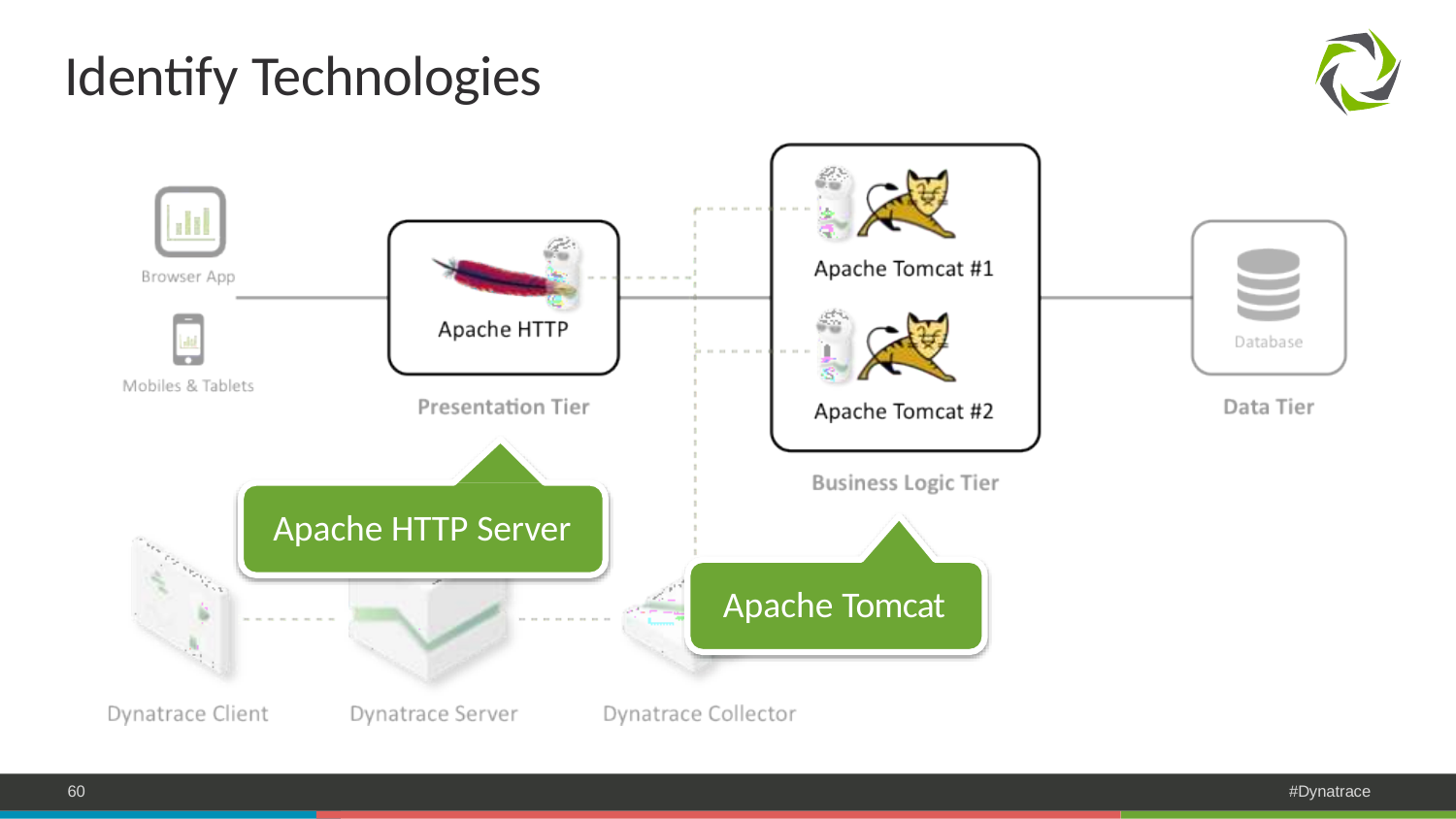

# Identify Technologies

Apache HTTP Server

Apache Tomcat
60
#Dynatrace